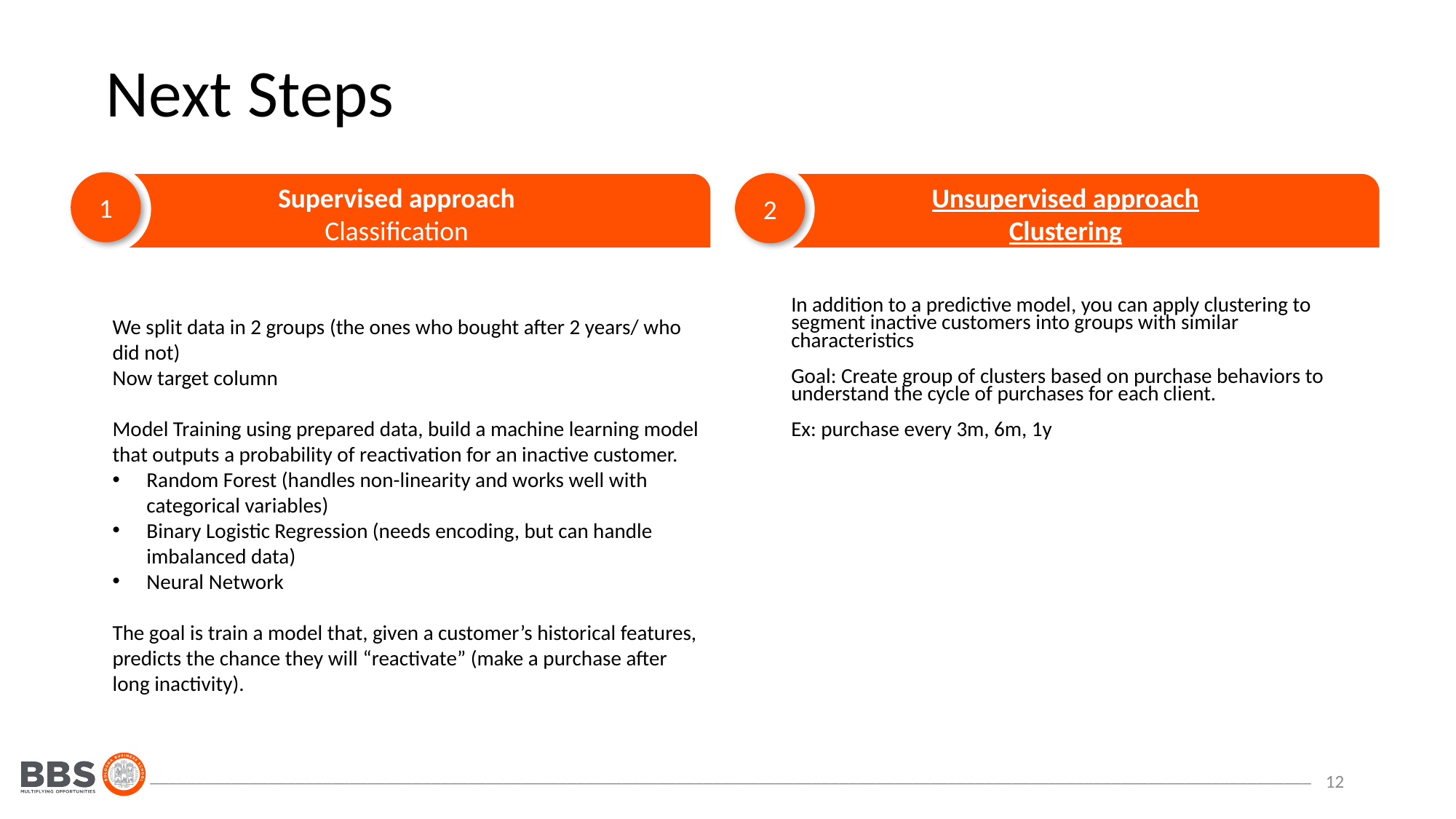

# Next Steps

1
2
Supervised approach
Classification

Unsupervised approach
Clustering

In addition to a predictive model, you can apply clustering to segment inactive customers into groups with similar characteristics

Goal: Create group of clusters based on purchase behaviors to understand the cycle of purchases for each client.

Ex: purchase every 3m, 6m, 1y
We split data in 2 groups (the ones who bought after 2 years/ who did not)
Now target column

Model Training using prepared data, build a machine learning model that outputs a probability of reactivation for an inactive customer.
Random Forest (handles non-linearity and works well with categorical variables)
Binary Logistic Regression (needs encoding, but can handle imbalanced data)
Neural Network

The goal is train a model that, given a customer’s historical features, predicts the chance they will “reactivate” (make a purchase after long inactivity).
12